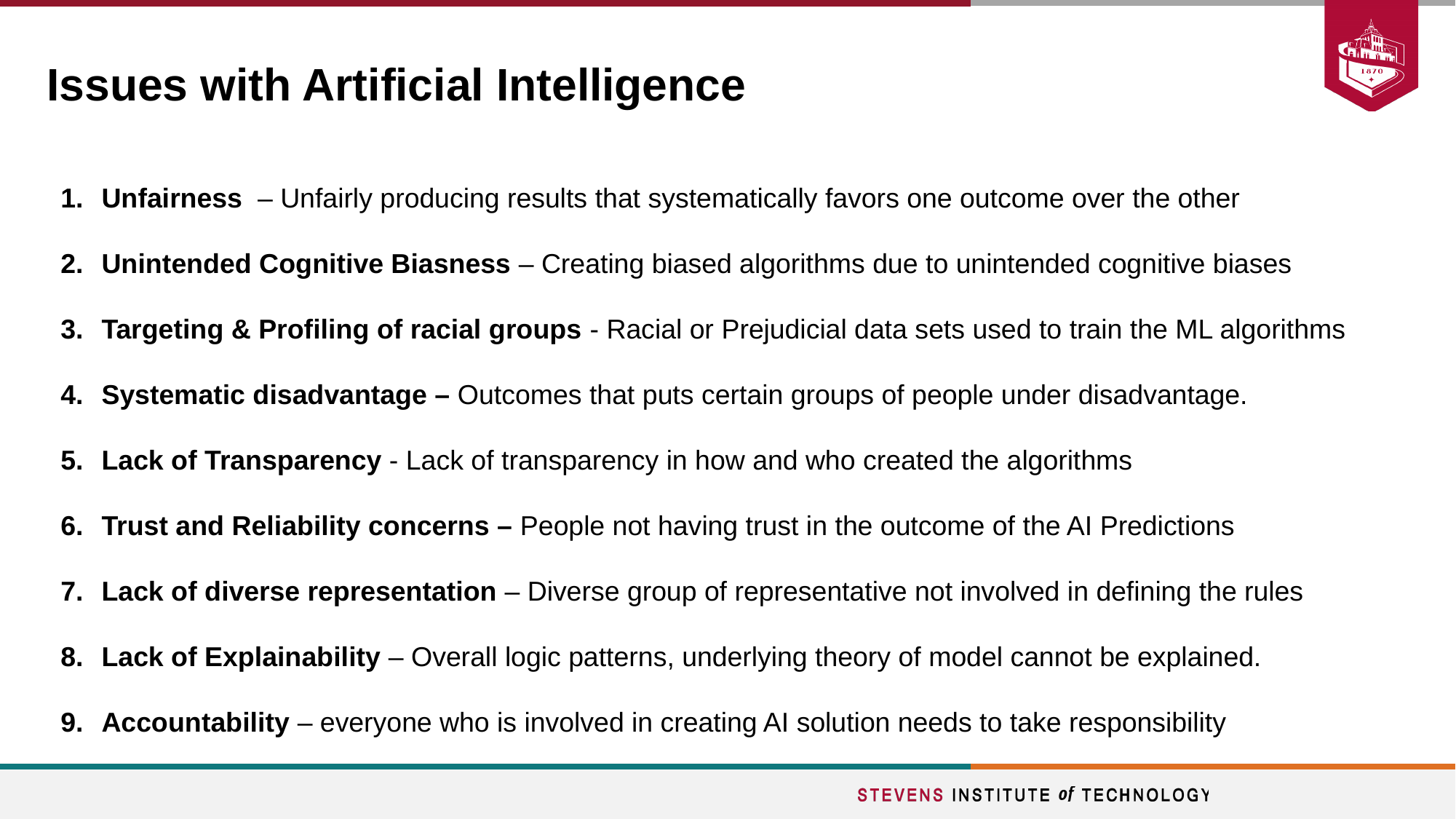

# Issues with Artificial Intelligence
Unfairness  – Unfairly producing results that systematically favors one outcome over the other
Unintended Cognitive Biasness – Creating biased algorithms due to unintended cognitive biases
Targeting & Profiling of racial groups - Racial or Prejudicial data sets used to train the ML algorithms
Systematic disadvantage – Outcomes that puts certain groups of people under disadvantage.
Lack of Transparency - Lack of transparency in how and who created the algorithms
Trust and Reliability concerns – People not having trust in the outcome of the AI Predictions
Lack of diverse representation – Diverse group of representative not involved in defining the rules
Lack of Explainability – Overall logic patterns, underlying theory of model cannot be explained.
Accountability – everyone who is involved in creating AI solution needs to take responsibility